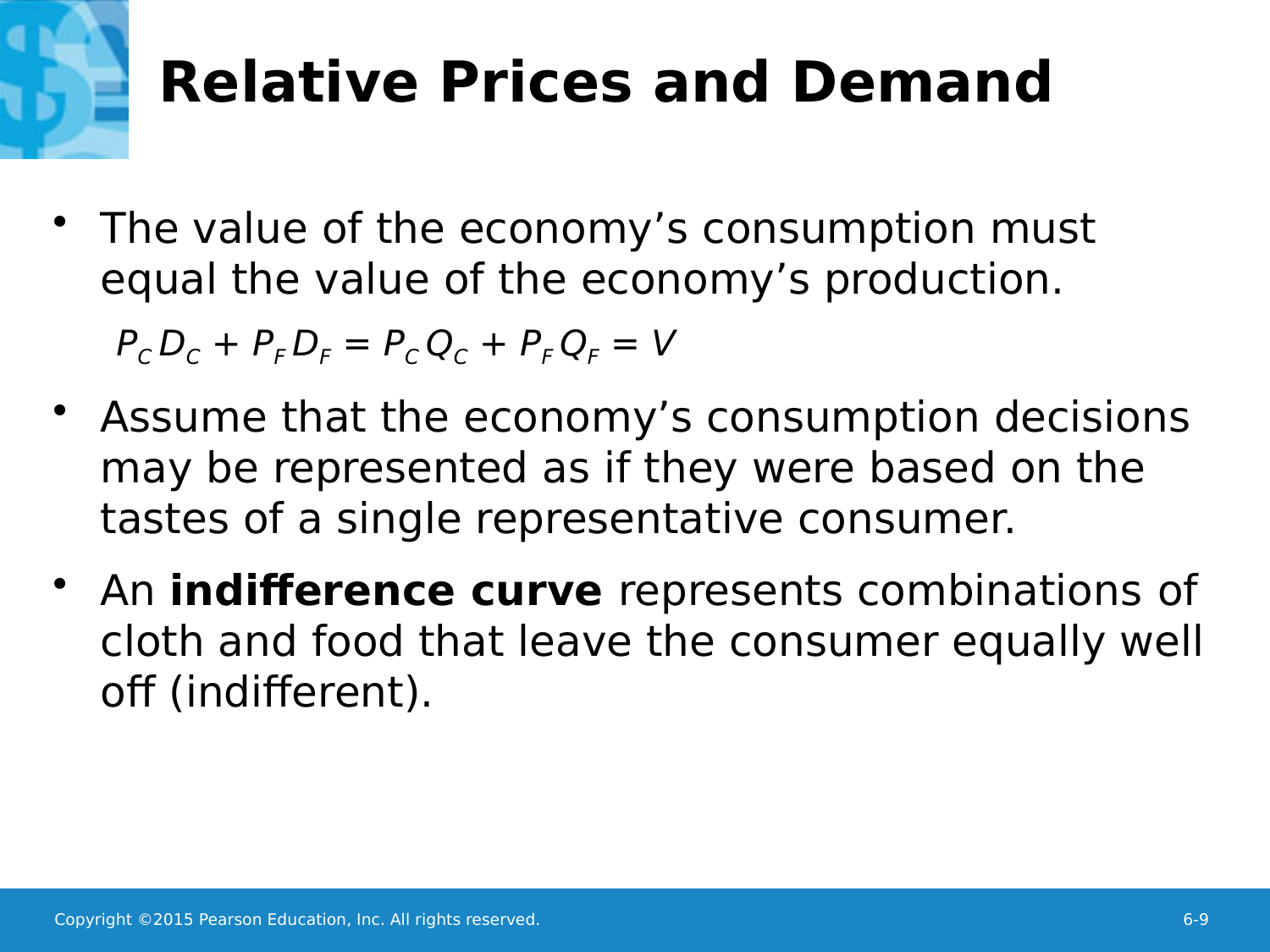

# Relative Prices and Demand
The value of the economy’s consumption must equal the value of the economy’s production.
PC DC + PF DF = PC QC + PF QF = V
Assume that the economy’s consumption decisions may be represented as if they were based on the tastes of a single representative consumer.
An indifference curve represents combinations of cloth and food that leave the consumer equally well off (indifferent).